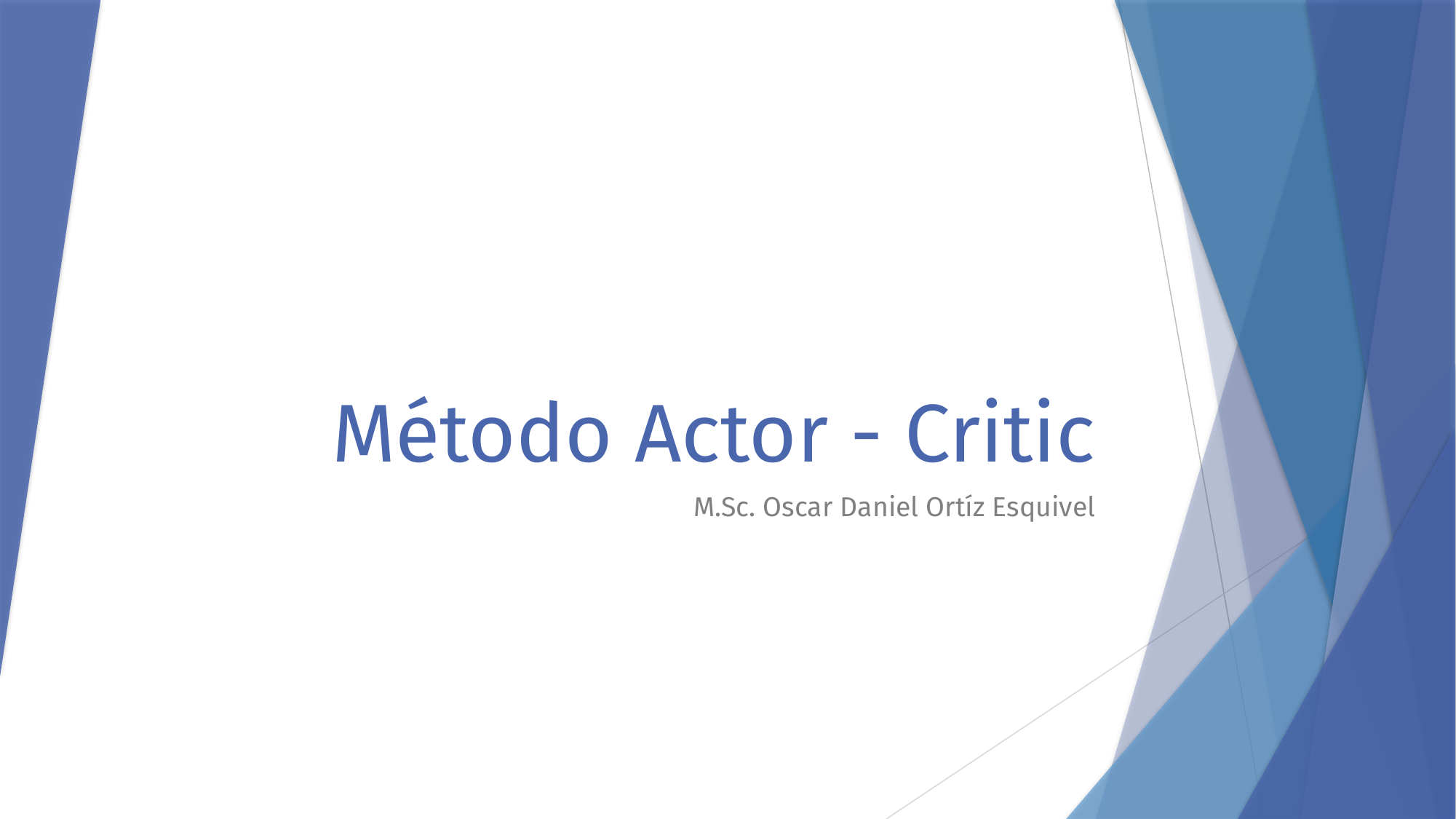

# Método Actor - Critic
M.Sc. Oscar Daniel Ortíz Esquivel